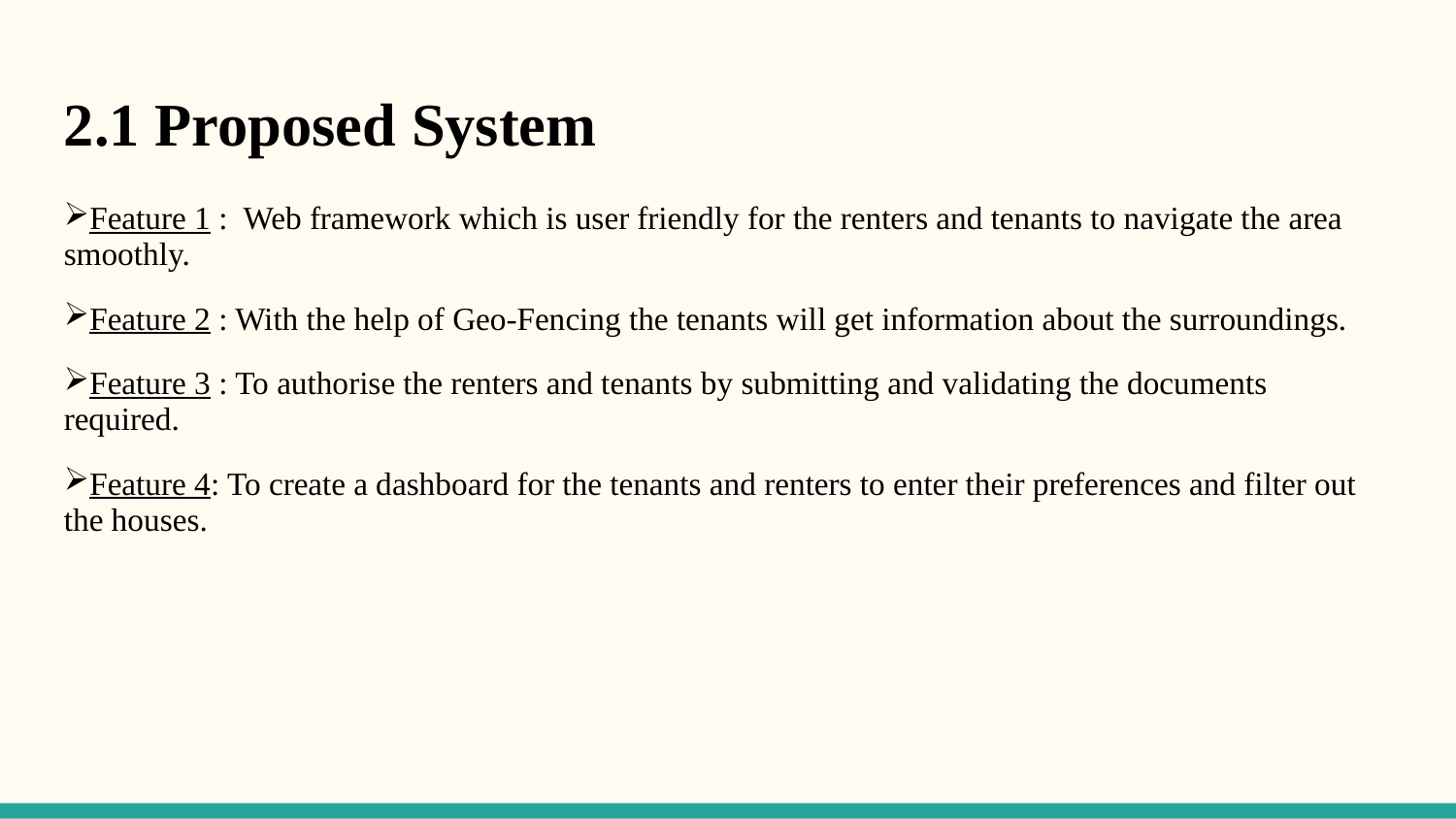

2.1 Proposed System
Feature 1 :  Web framework which is user friendly for the renters and tenants to navigate the area smoothly.
Feature 2 : With the help of Geo-Fencing the tenants will get information about the surroundings.
Feature 3 : To authorise the renters and tenants by submitting and validating the documents required.
Feature 4: To create a dashboard for the tenants and renters to enter their preferences and filter out the houses.